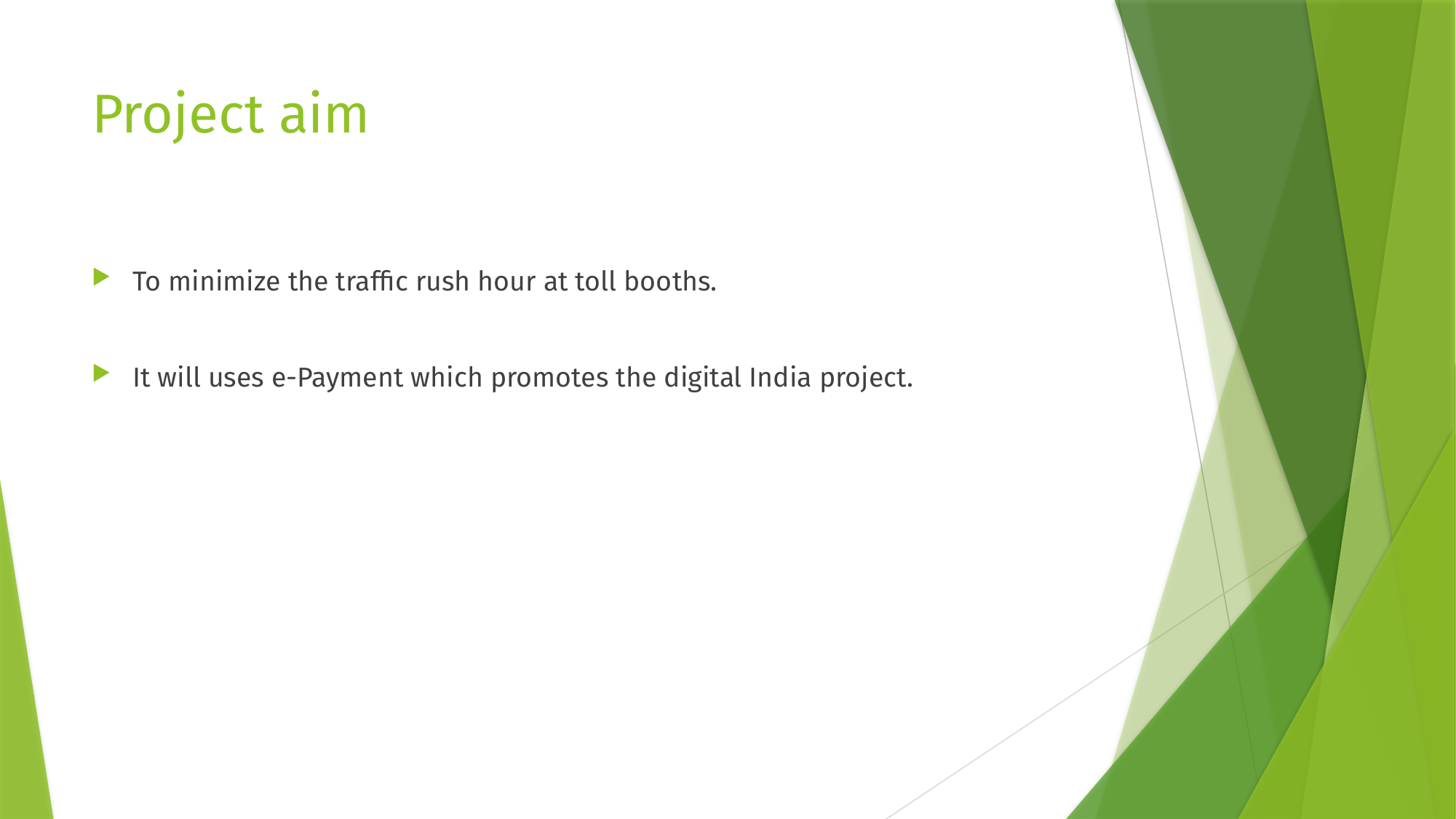

# Project aim
To minimize the traffic rush hour at toll booths.

It will uses e-Payment which promotes the digital India project.